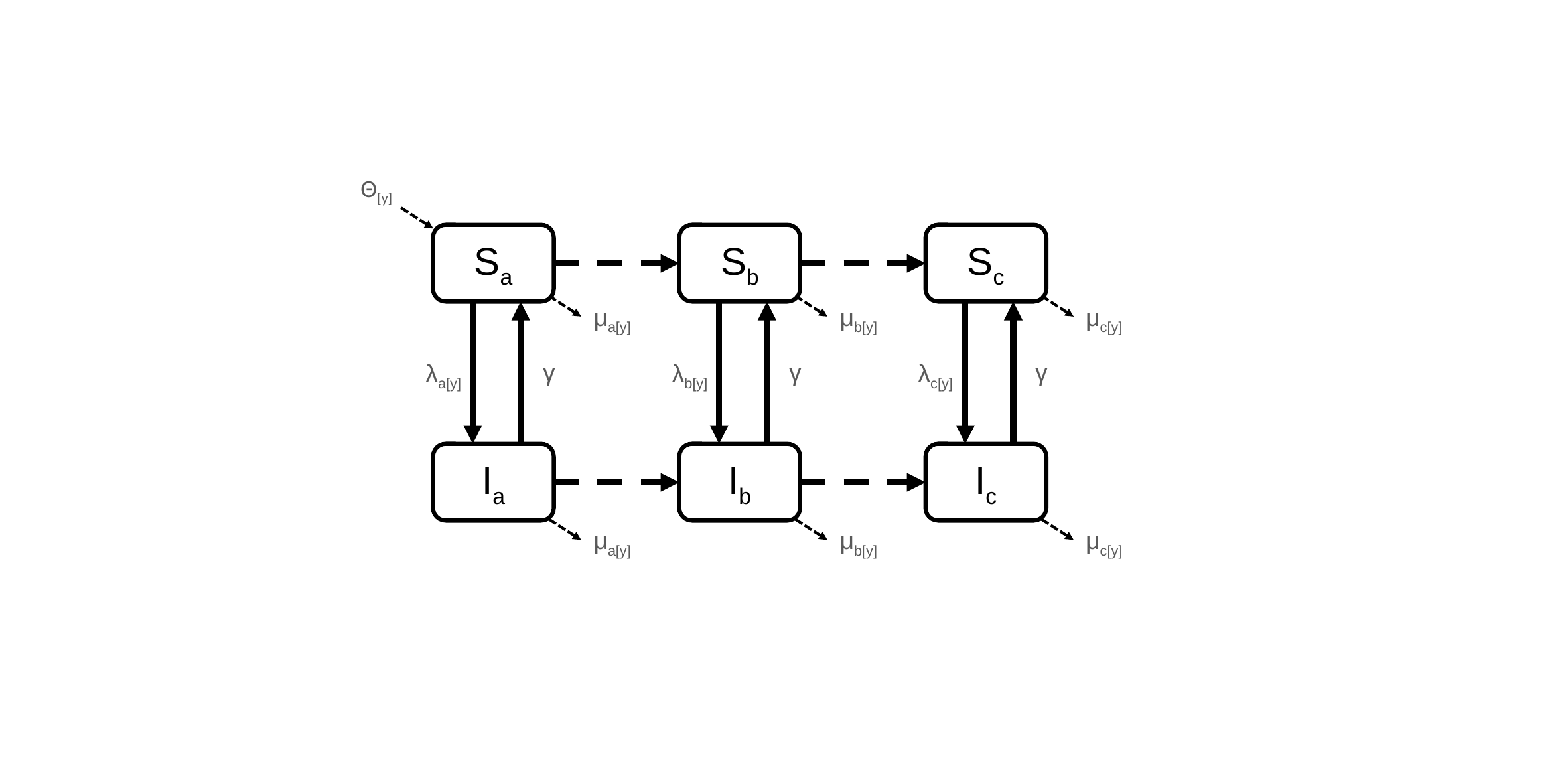

Θ[y]
Sa
Sb
Sc
μa[y]
μb[y]
μc[y]
γ
γ
γ
λa[y]
λb[y]
λc[y]
Ia
Ib
Ic
μa[y]
μb[y]
μc[y]